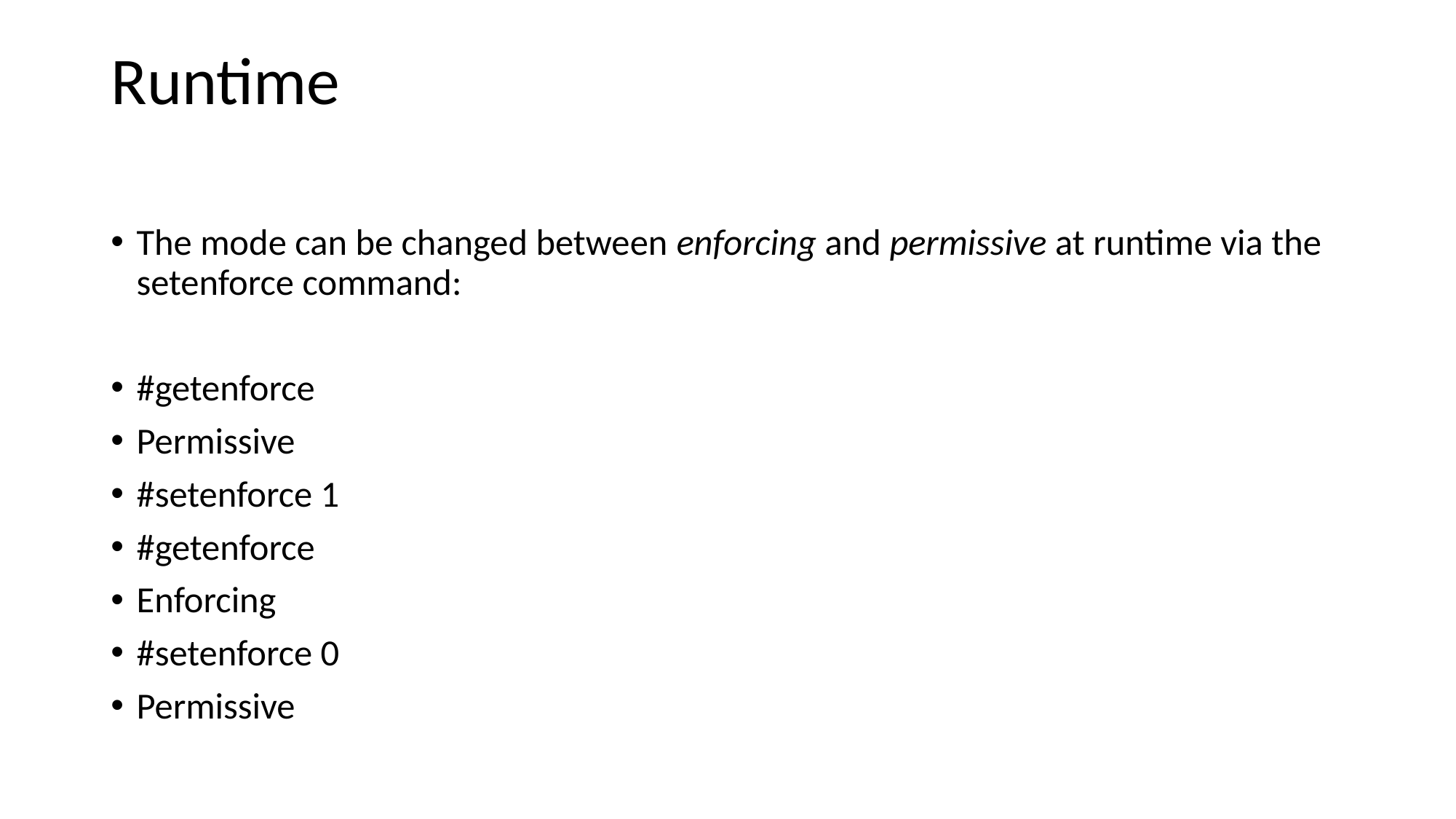

# Runtime
The mode can be changed between enforcing and permissive at runtime via the setenforce command:

#getenforce
Permissive
#setenforce 1
#getenforce
Enforcing
#setenforce 0
Permissive